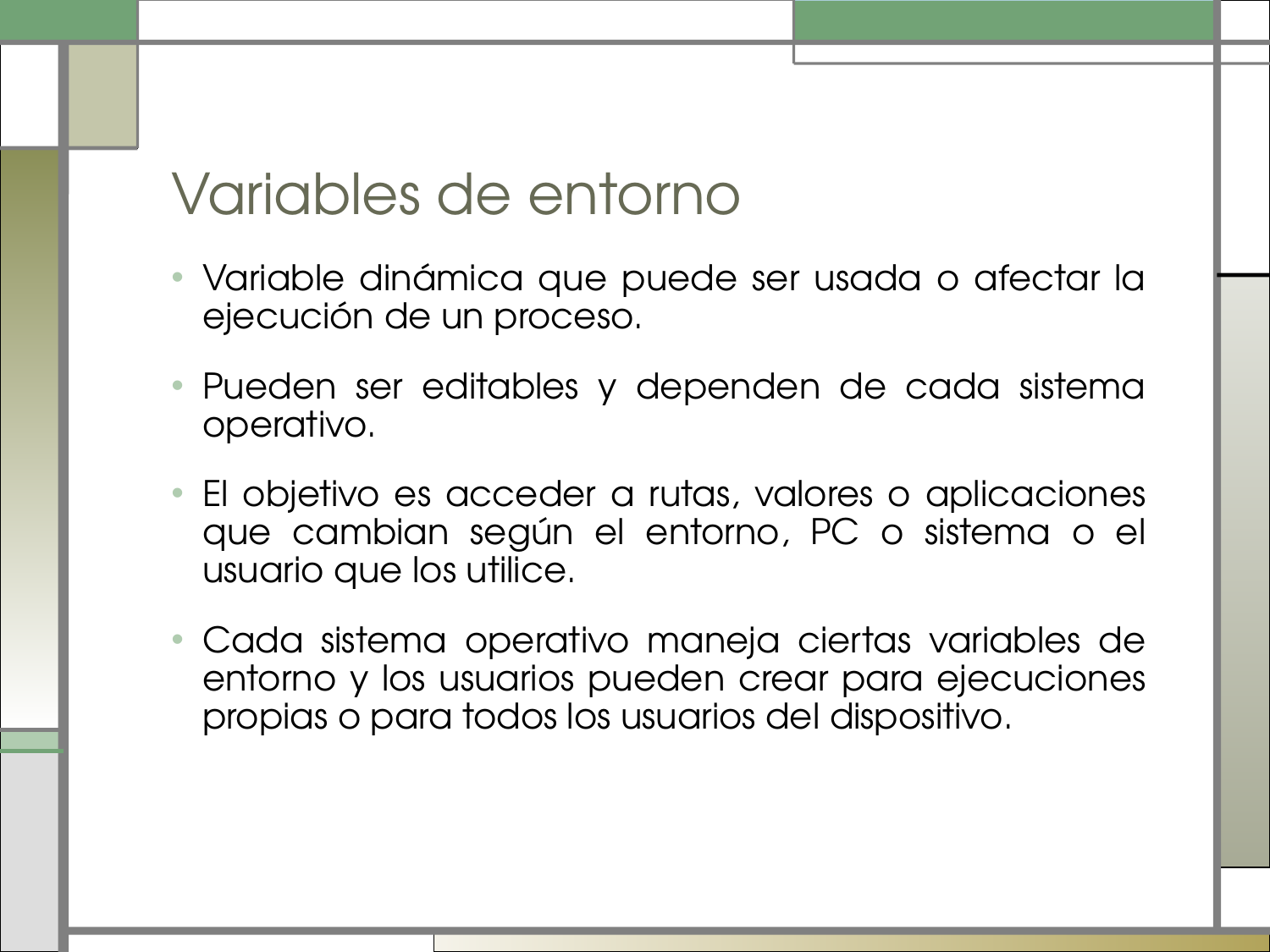

# Variables de entorno
Variable dinámica que puede ser usada o afectar la ejecución de un proceso.
Pueden ser editables y dependen de cada sistema operativo.
El objetivo es acceder a rutas, valores o aplicaciones que cambian según el entorno, PC o sistema o el usuario que los utilice.
Cada sistema operativo maneja ciertas variables de entorno y los usuarios pueden crear para ejecuciones propias o para todos los usuarios del dispositivo.